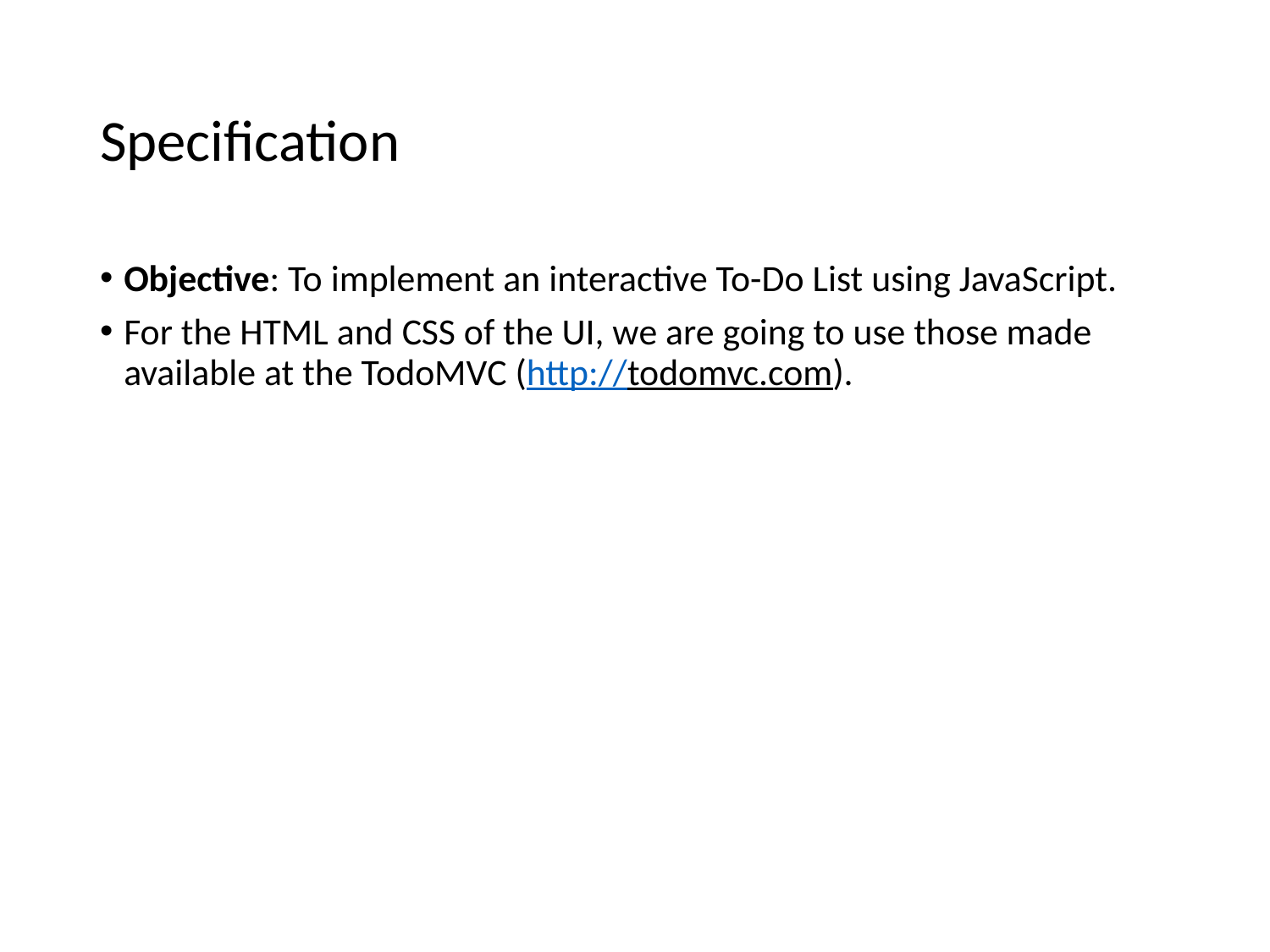

# Specification
Objective: To implement an interactive To-Do List using JavaScript.
For the HTML and CSS of the UI, we are going to use those made available at the TodoMVC (http://todomvc.com).